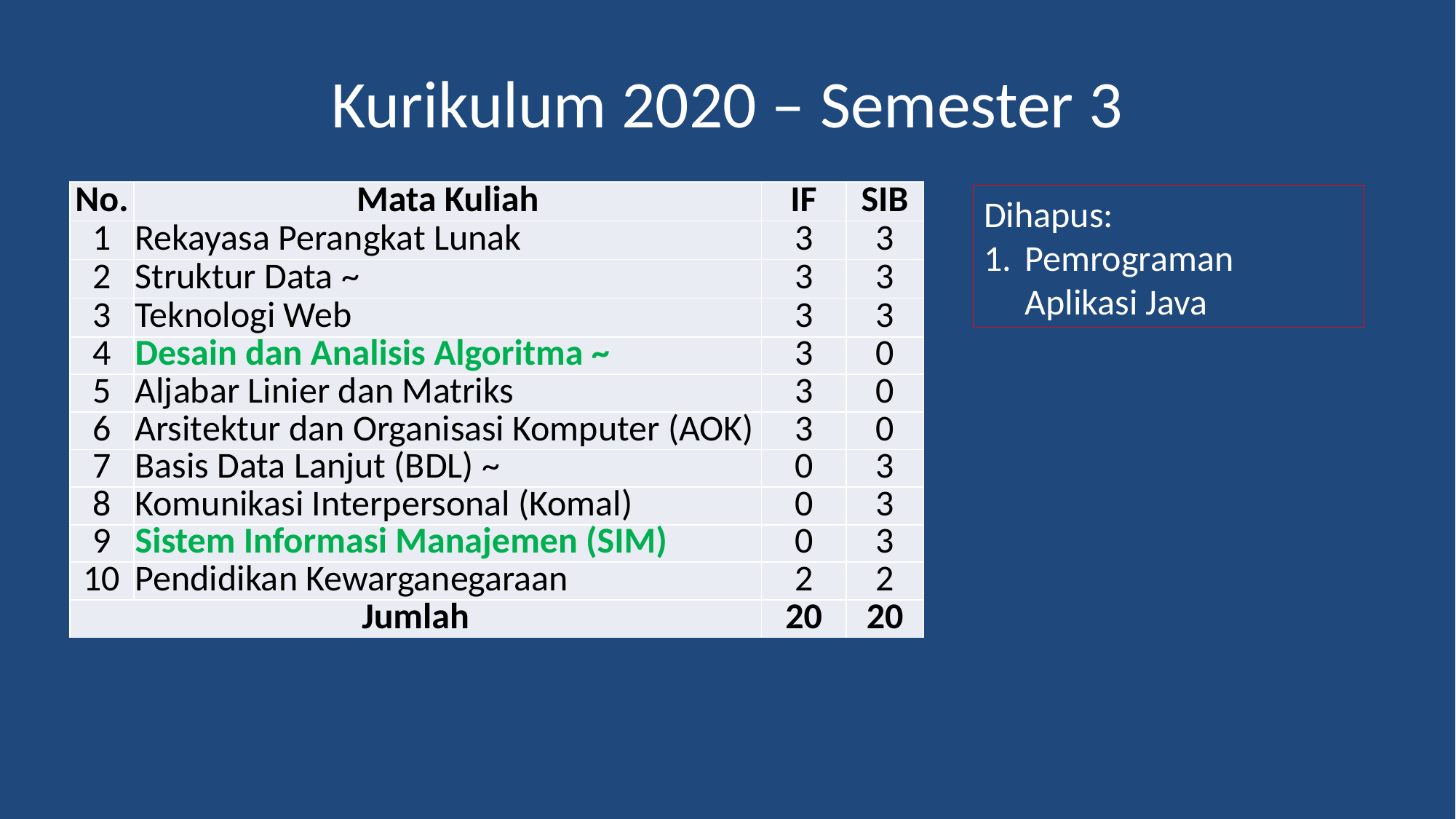

# Kurikulum 2020 – Semester 3
| No. | Mata Kuliah | IF | SIB |
| --- | --- | --- | --- |
| 1 | Rekayasa Perangkat Lunak | 3 | 3 |
| 2 | Struktur Data ~ | 3 | 3 |
| 3 | Teknologi Web | 3 | 3 |
| 4 | Desain dan Analisis Algoritma ~ | 3 | 0 |
| 5 | Aljabar Linier dan Matriks | 3 | 0 |
| 6 | Arsitektur dan Organisasi Komputer (AOK) | 3 | 0 |
| 7 | Basis Data Lanjut (BDL) ~ | 0 | 3 |
| 8 | Komunikasi Interpersonal (Komal) | 0 | 3 |
| 9 | Sistem Informasi Manajemen (SIM) | 0 | 3 |
| 10 | Pendidikan Kewarganegaraan | 2 | 2 |
| Jumlah |  | 20 | 20 |
Dihapus:
Pemrograman Aplikasi Java